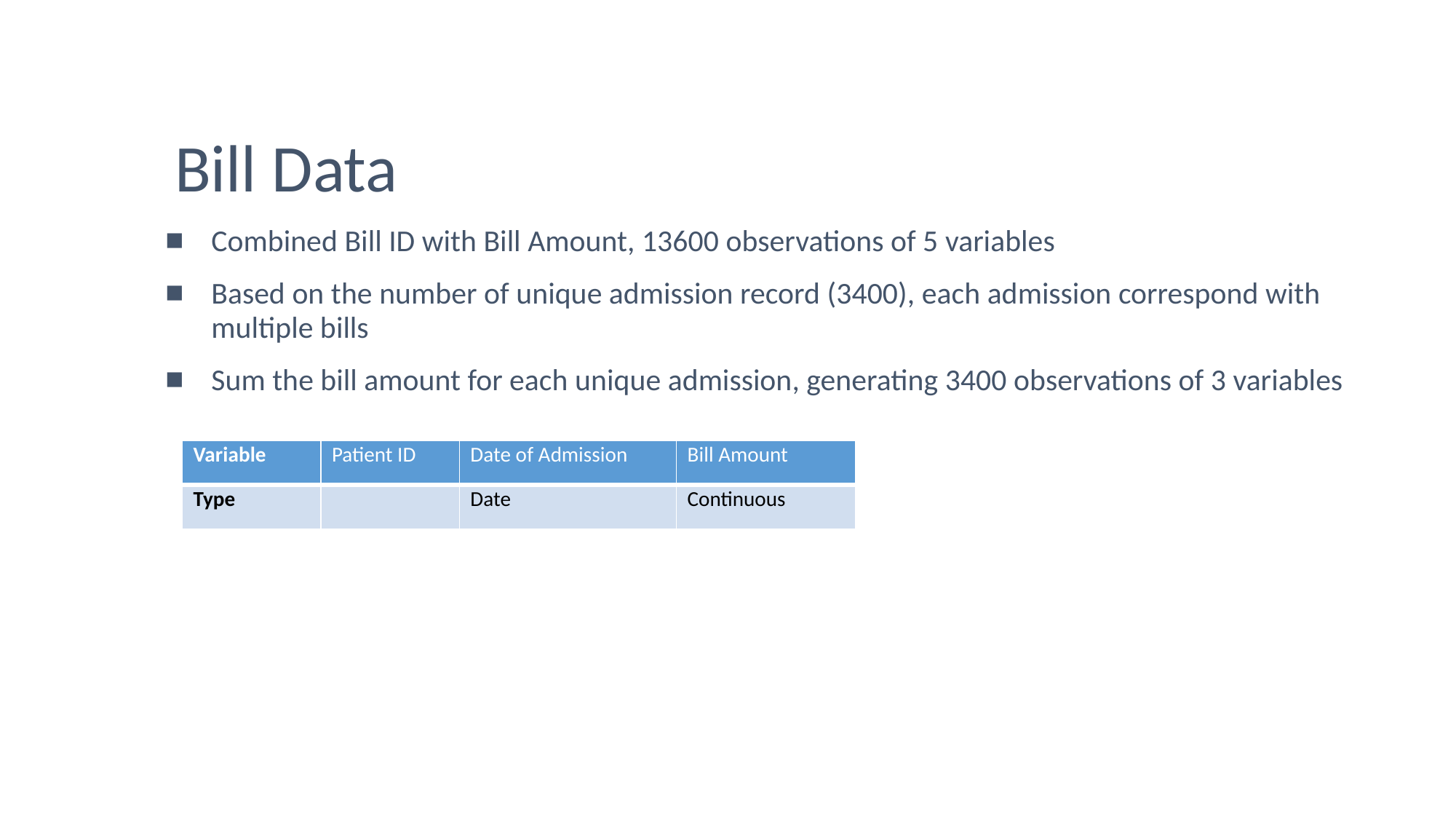

Bill Data
Combined Bill ID with Bill Amount, 13600 observations of 5 variables
Based on the number of unique admission record (3400), each admission correspond with multiple bills
Sum the bill amount for each unique admission, generating 3400 observations of 3 variables

| Variable | Patient ID | Date of Admission | Bill Amount |
| --- | --- | --- | --- |
| Type |  | Date | Continuous |